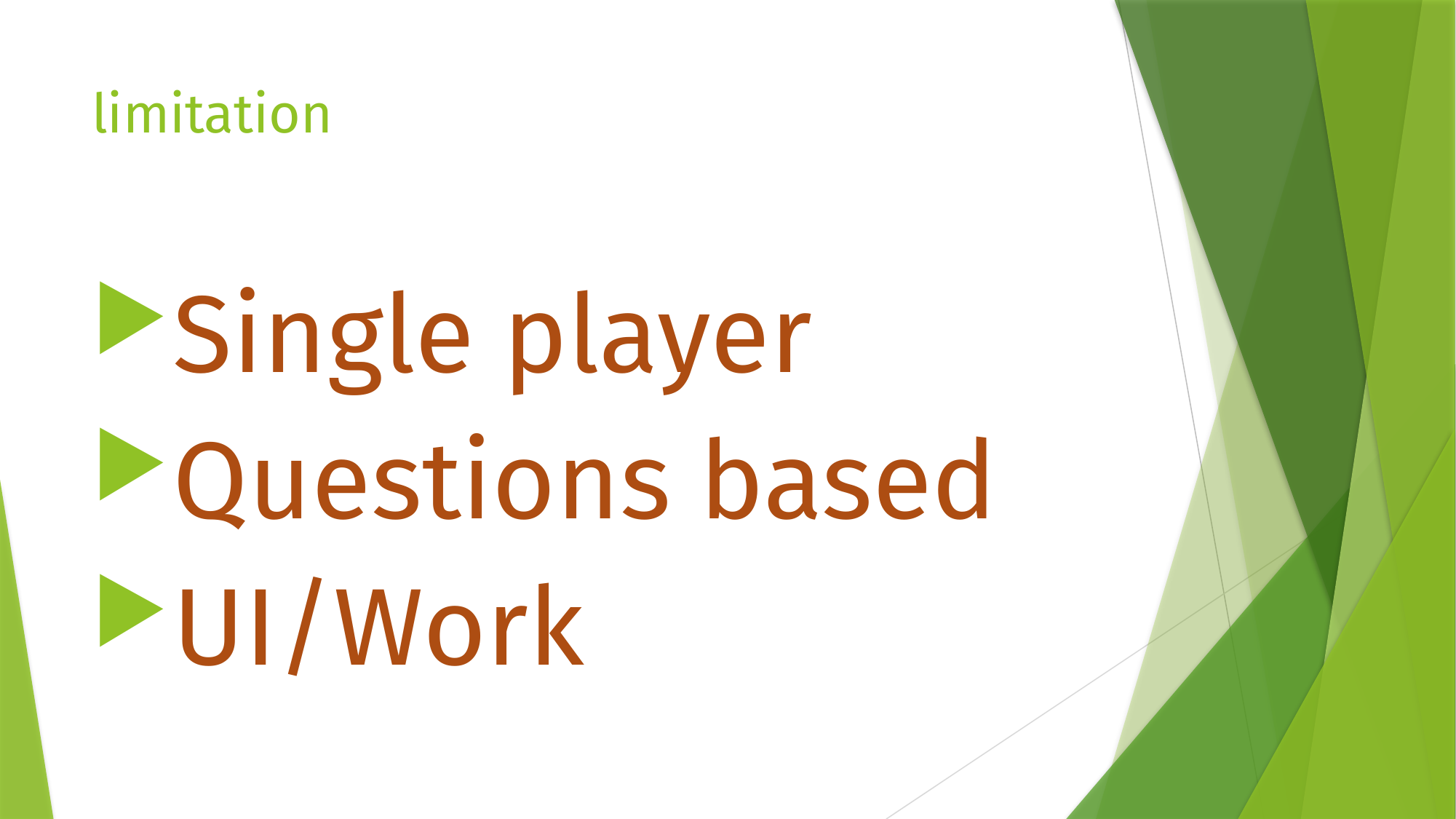

# limitation
Single player
Questions based
UI/Work